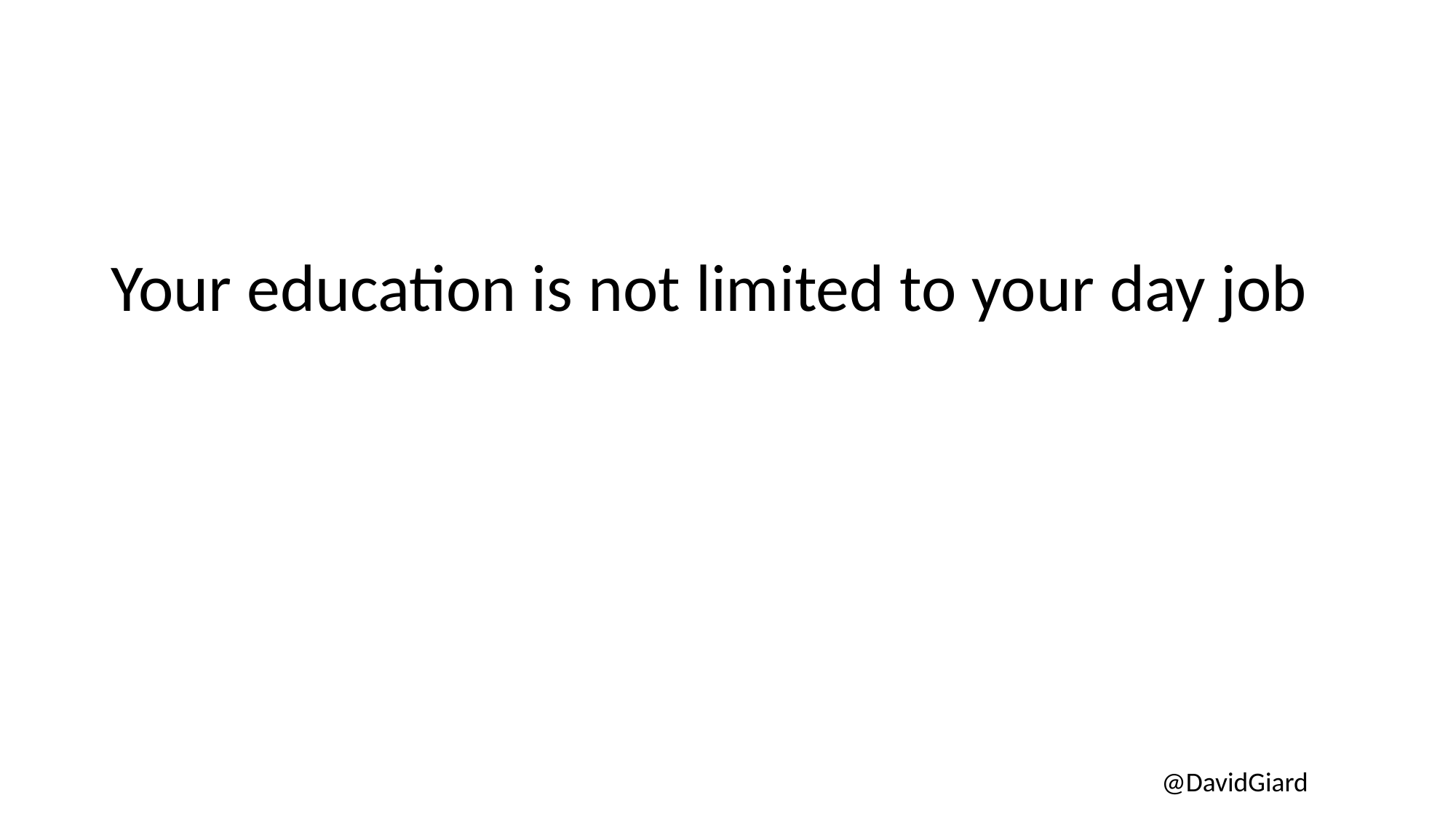

# Your education is not limited to your day job